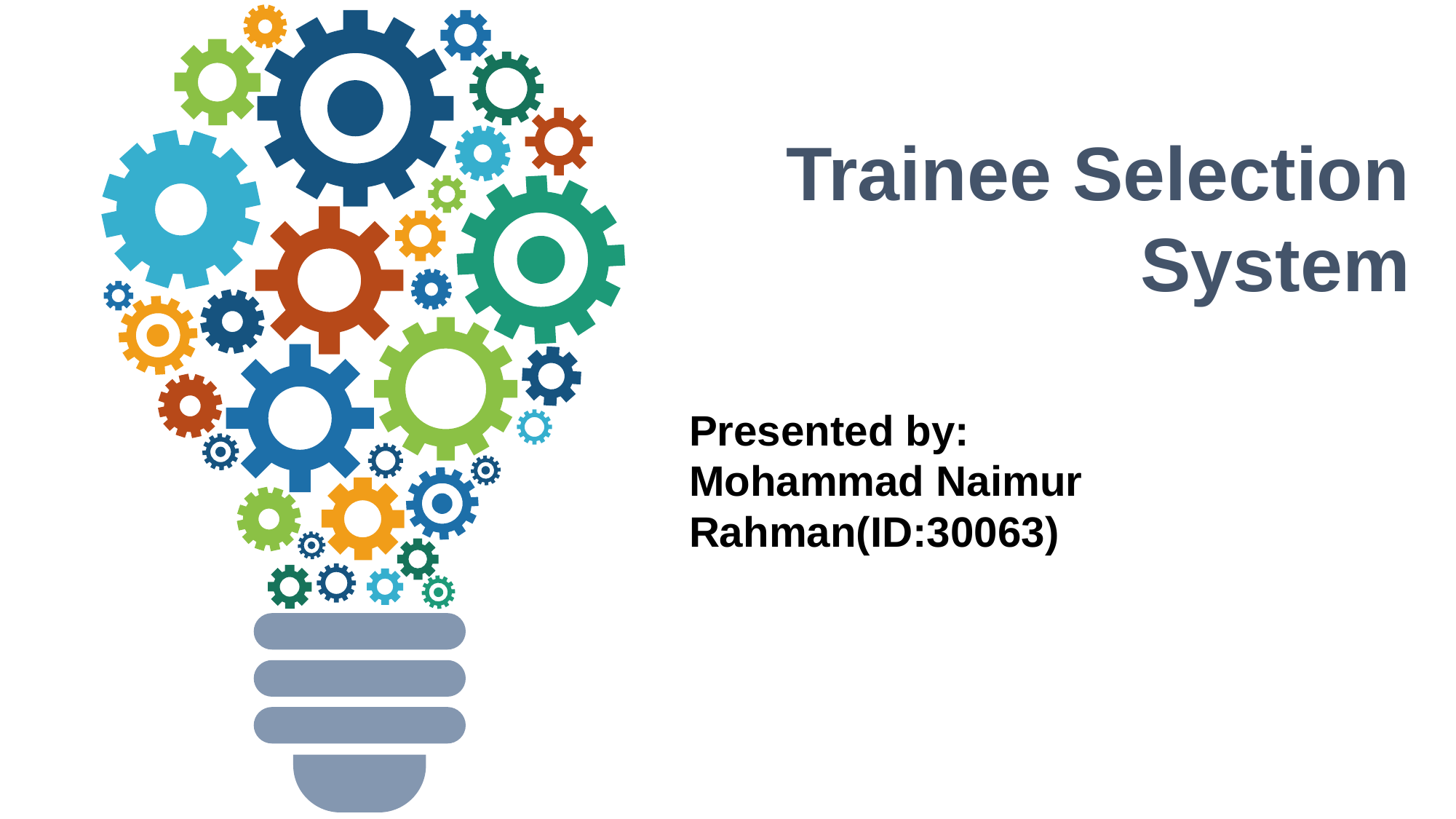

Trainee Selection System
Presented by:
Mohammad Naimur Rahman(ID:30063)